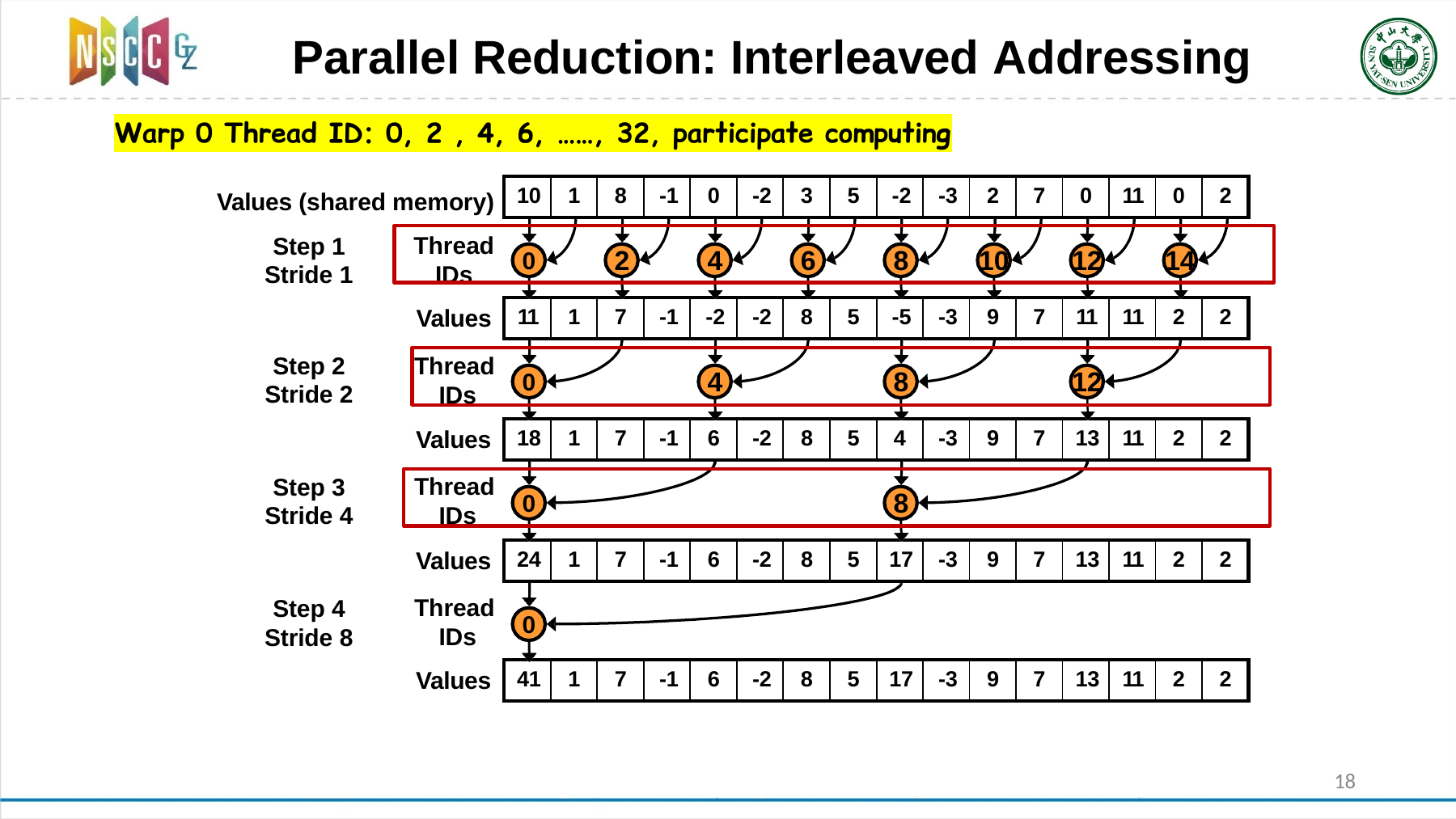

# Parallel Reduction: Interleaved Addressing
Warp 0 Thread ID: 0, 2 , 4, 6, ……, 32, participate computing
| 10 | 1 | 8 | -1 | 0 | -2 | 3 | 5 | -2 | -3 | 2 | 7 | 0 | 11 | 0 | 2 |
| --- | --- | --- | --- | --- | --- | --- | --- | --- | --- | --- | --- | --- | --- | --- | --- |
Values (shared memory)

Thread
IDs
Values
Thread  IDs
Values
Thread  IDs
Values
Thread  IDs
Values
Step 1
Stride 1
2
4
6
8
10
12
14
0

| 11 | 1 | 7 | -1 | -2 | -2 | 8 | 5 | -5 | -3 | 9 | 7 | 11 | 11 | 2 | 2 |
| --- | --- | --- | --- | --- | --- | --- | --- | --- | --- | --- | --- | --- | --- | --- | --- |

Step 2
Stride 2
4
8
12
0

| 18 | 1 | 7 | -1 | 6 | -2 | 8 | 5 | 4 | -3 | 9 | 7 | 13 | 11 | 2 | 2 |
| --- | --- | --- | --- | --- | --- | --- | --- | --- | --- | --- | --- | --- | --- | --- | --- |

Step 3
Stride 4
8
0

| 24 | 1 | 7 | -1 | 6 | -2 | 8 | 5 | 17 | -3 | 9 | 7 | 13 | 11 | 2 | 2 |
| --- | --- | --- | --- | --- | --- | --- | --- | --- | --- | --- | --- | --- | --- | --- | --- |

Step 4
Stride 8
0

| 41 | 1 | 7 | -1 | 6 | -2 | 8 | 5 | 17 | -3 | 9 | 7 | 13 | 11 | 2 | 2 |
| --- | --- | --- | --- | --- | --- | --- | --- | --- | --- | --- | --- | --- | --- | --- | --- |
18